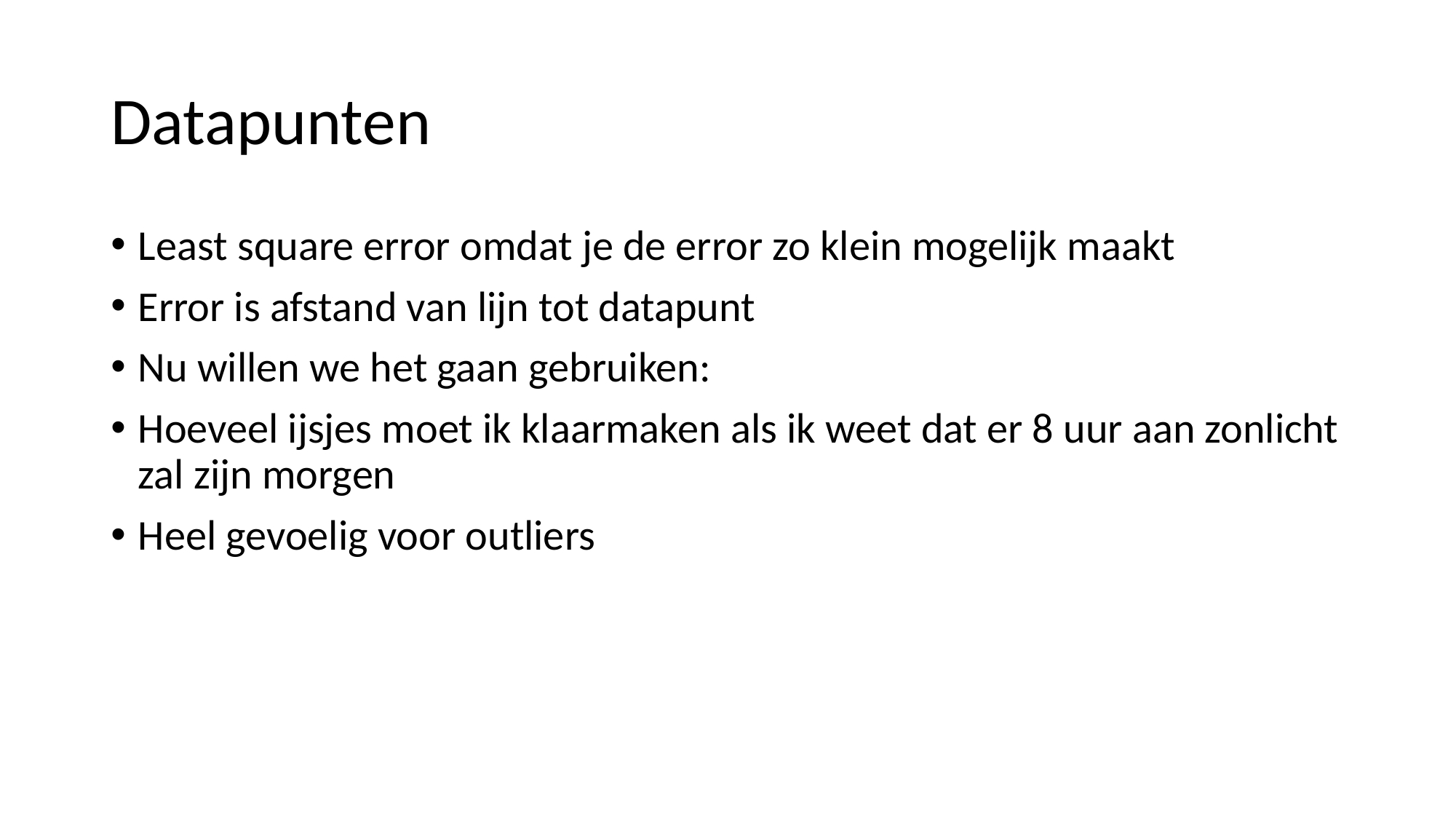

# Datapunten
Least square error omdat je de error zo klein mogelijk maakt
Error is afstand van lijn tot datapunt
Nu willen we het gaan gebruiken:
Hoeveel ijsjes moet ik klaarmaken als ik weet dat er 8 uur aan zonlicht zal zijn morgen
Heel gevoelig voor outliers